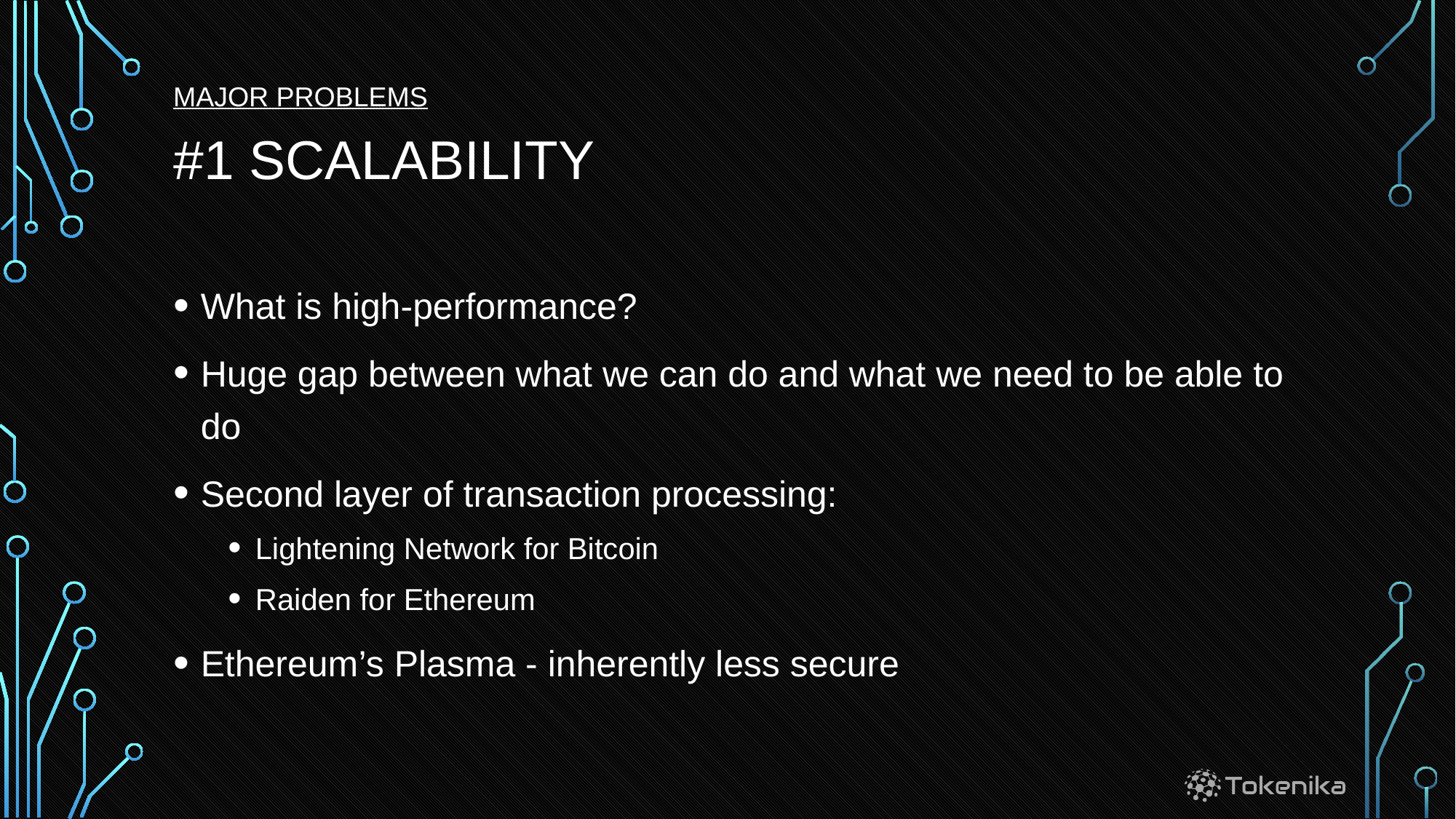

MAJOR PROBLEMS
# #1 Scalability
What is high-performance?
Huge gap between what we can do and what we need to be able to do
Second layer of transaction processing:
Lightening Network for Bitcoin
Raiden for Ethereum
Ethereum’s Plasma - inherently less secure